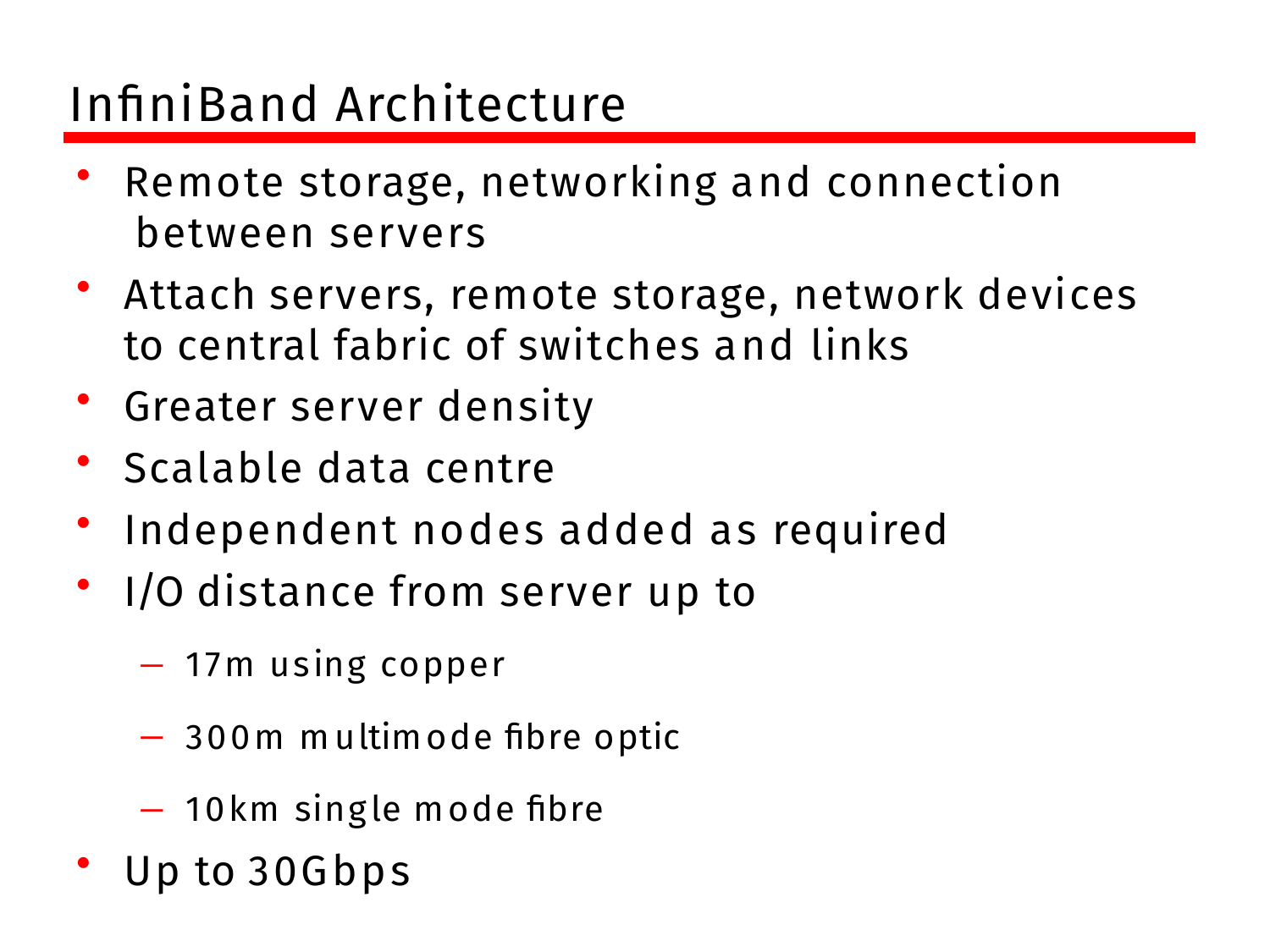

# InfiniBand Architecture
Remote storage, networking and connection  between servers
Attach servers, remote storage, network devices  to central fabric of switches and links
Greater server density
Scalable data centre
Independent nodes added as required
I/O distance from server up to
— 17m using copper
— 300m multimode fibre optic
— 10km single mode fibre
Up to 30Gbps